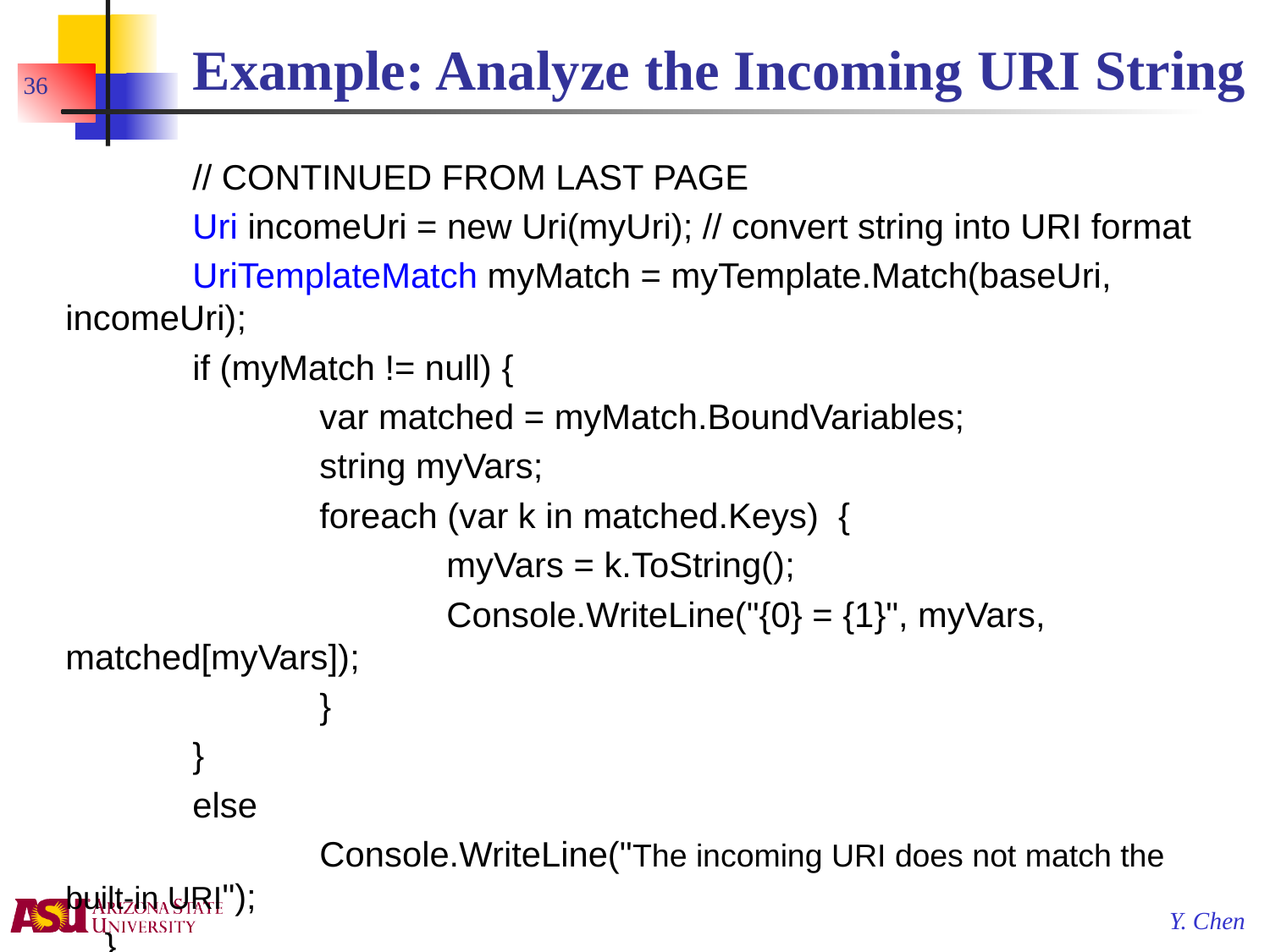

# Example: Analyze the Incoming URI String
36
	// CONTINUED FROM LAST PAGE
	Uri incomeUri = new Uri(myUri); // convert string into URI format
	UriTemplateMatch myMatch = myTemplate.Match(baseUri, incomeUri);
	if (myMatch != null) {
		var matched = myMatch.BoundVariables;
		string myVars;
		foreach (var k in matched.Keys)  {
			myVars = k.ToString();
			Console.WriteLine("{0} = {1}", myVars, matched[myVars]);
		}
	}
	else
		Console.WriteLine("The incoming URI does not match the built-in URI");
    }
}